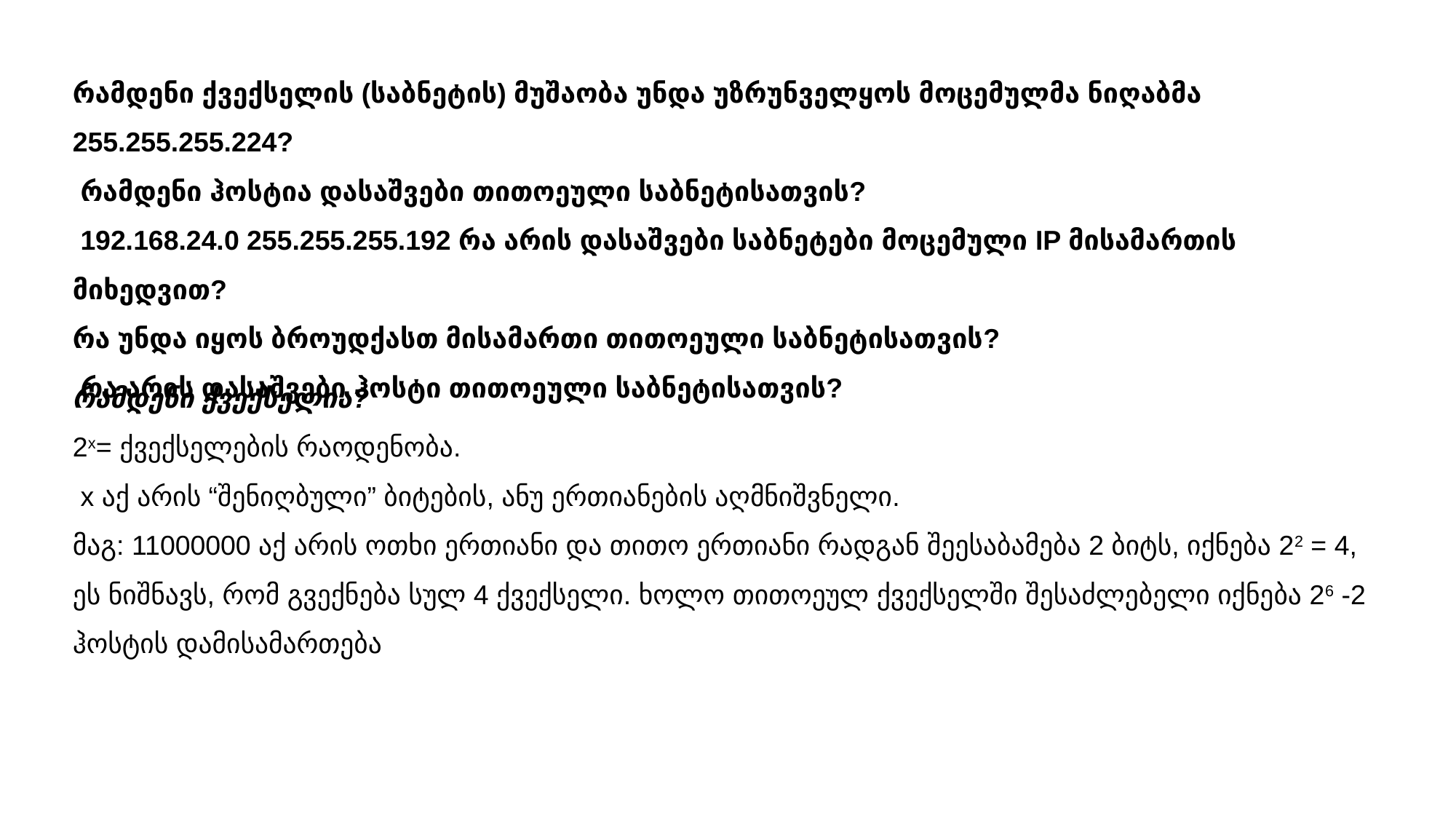

რამდენი ქვექსელის (საბნეტის) მუშაობა უნდა უზრუნველყოს მოცემულმა ნიღაბმა 255.255.255.224?
 რამდენი ჰოსტია დასაშვები თითოეული საბნეტისათვის?
 192.168.24.0 255.255.255.192 რა არის დასაშვები საბნეტები მოცემული IP მისამართის მიხედვით?
რა უნდა იყოს ბროუდქასთ მისამართი თითოეული საბნეტისათვის?
 რა არის დასაშვები ჰოსტი თითოეული საბნეტისათვის?
რამდენი ქვექსელია?
2x= ქვექსელების რაოდენობა.
 x აქ არის “შენიღბული” ბიტების, ანუ ერთიანების აღმნიშვნელი.
მაგ: 11000000 აქ არის ოთხი ერთიანი და თითო ერთიანი რადგან შეესაბამება 2 ბიტს, იქნება 22 = 4, ეს ნიშნავს, რომ გვექნება სულ 4 ქვექსელი. ხოლო თითოეულ ქვექსელში შესაძლებელი იქნება 26 -2 ჰოსტის დამისამართება